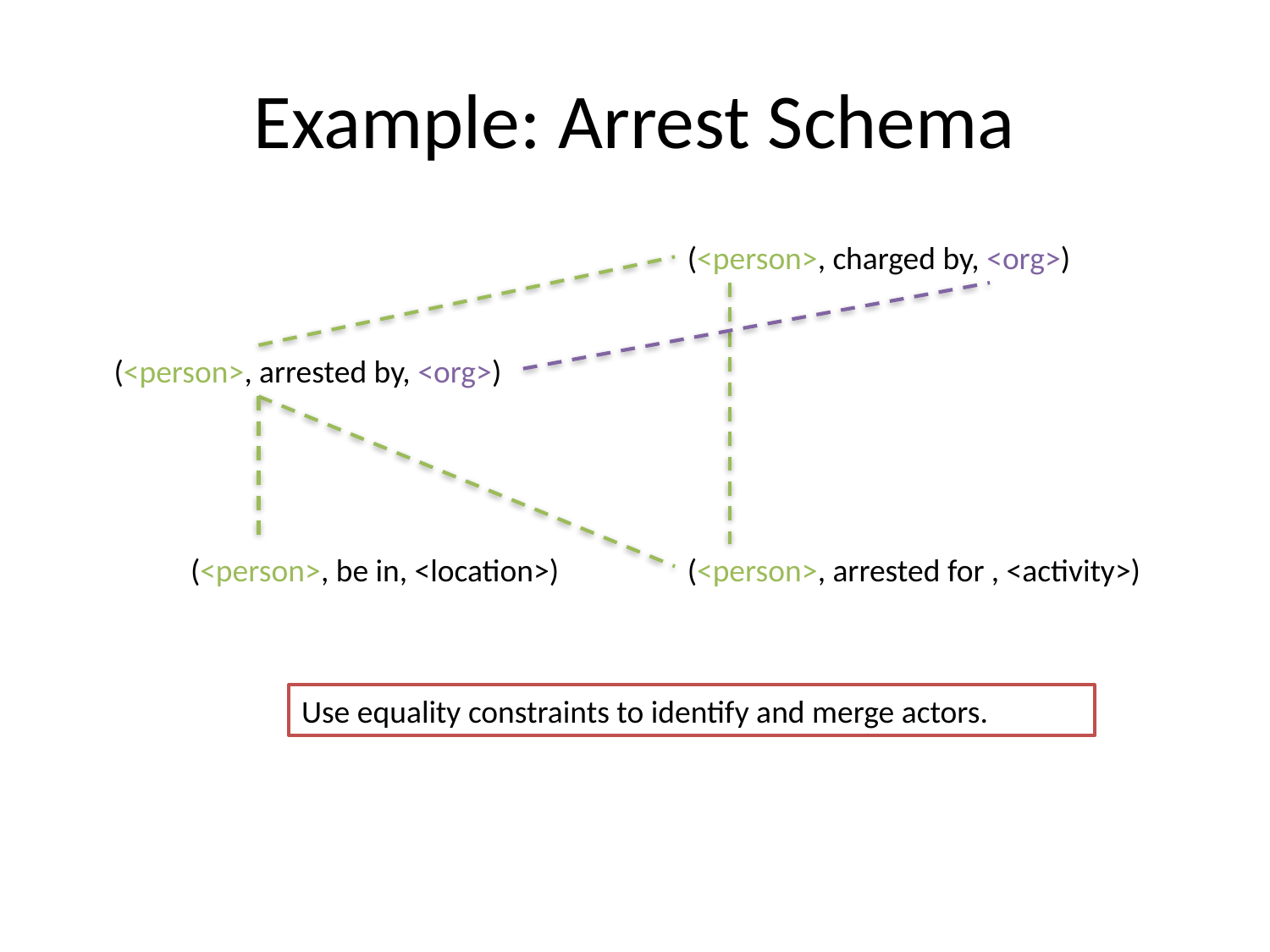

# Example: Arrest Schema
(<person>, charged by, <org>)
(<person>, arrested by, <org>)
(<person>, be in, <location>)
(<person>, arrested for , <activity>)
Use equality constraints to identify and merge actors.